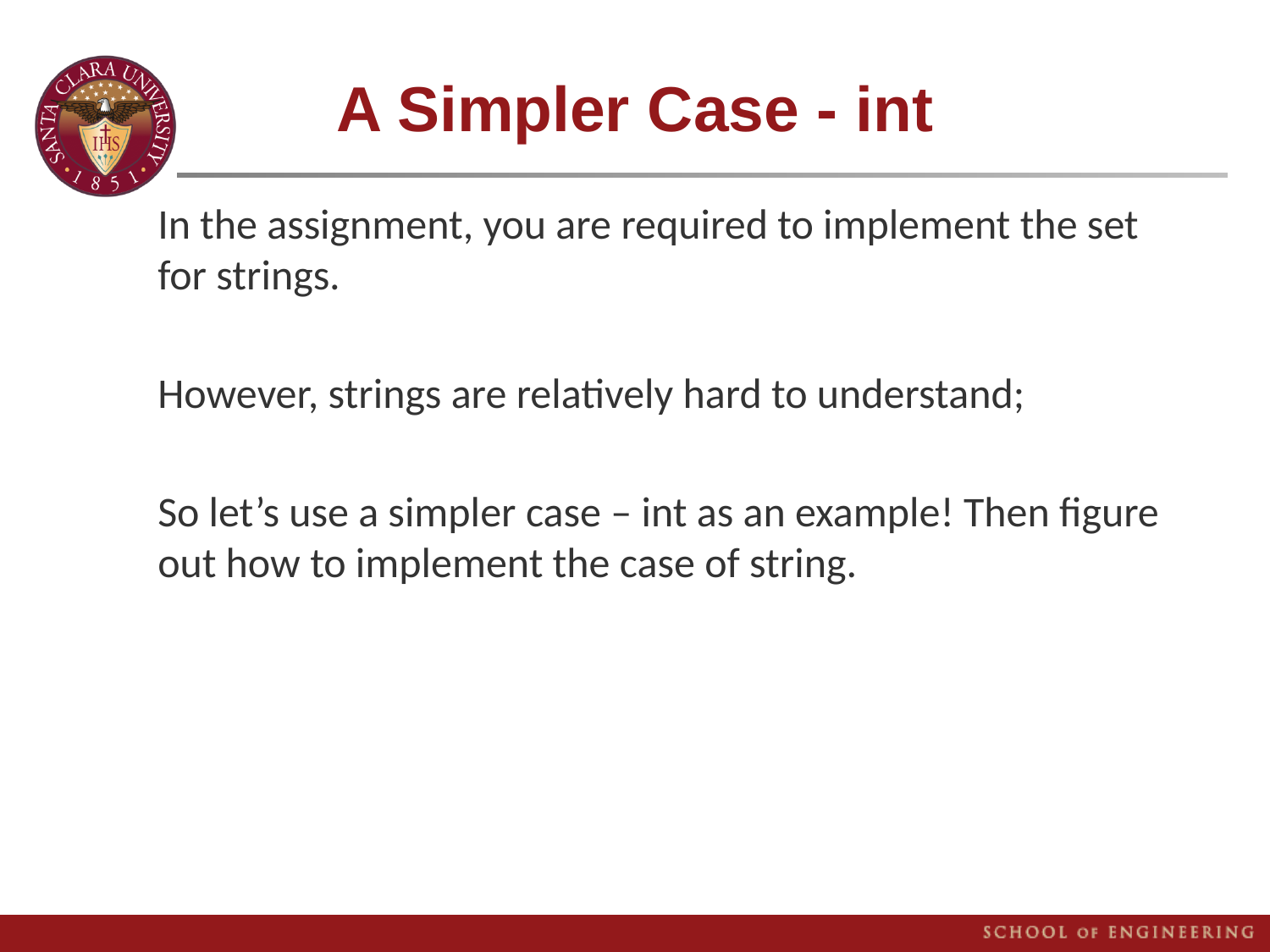

# A Simpler Case - int
In the assignment, you are required to implement the set for strings.

However, strings are relatively hard to understand;

So let’s use a simpler case – int as an example! Then figure out how to implement the case of string.